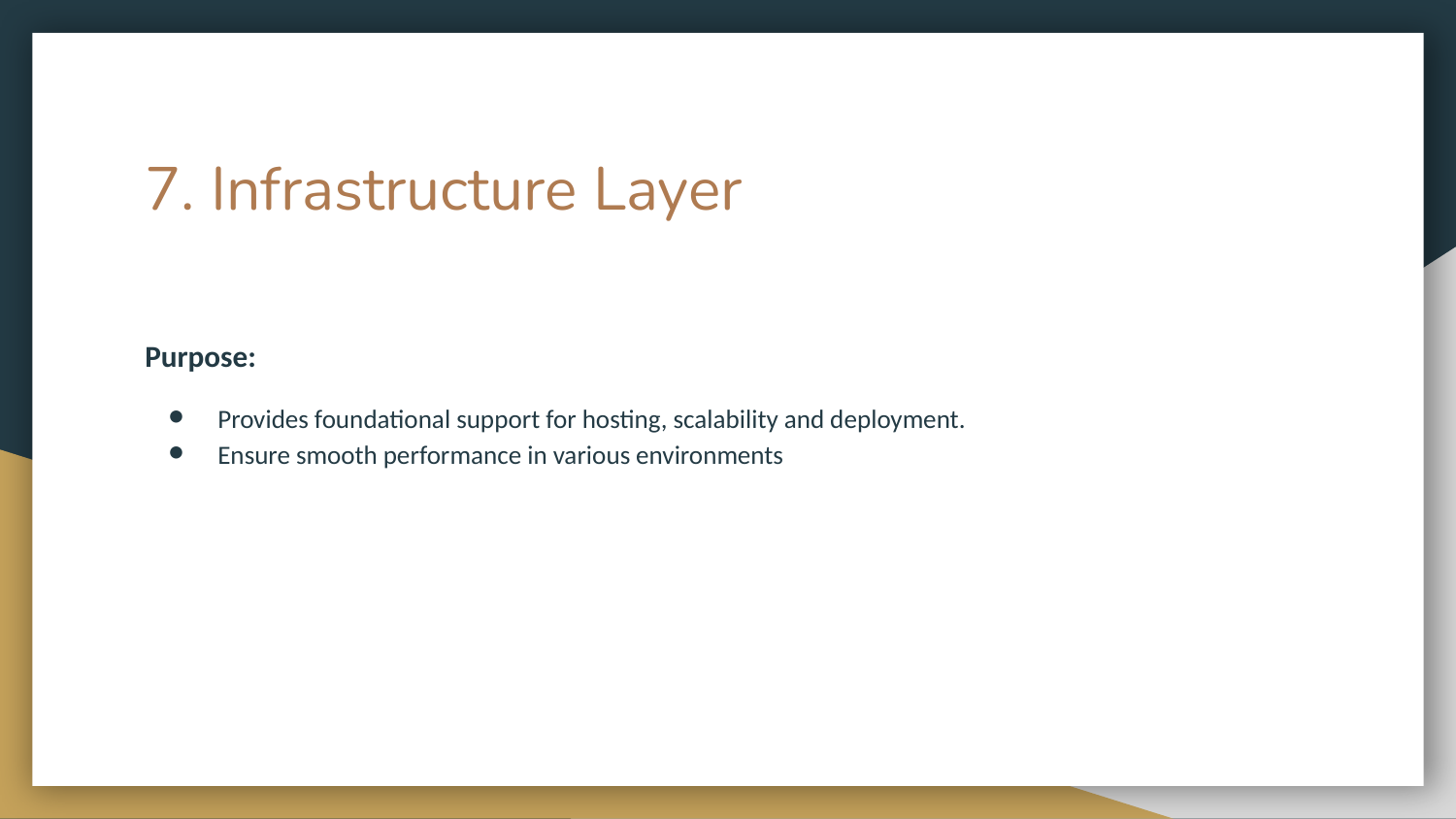

# 7. Infrastructure Layer
Purpose:
Provides foundational support for hosting, scalability and deployment.
Ensure smooth performance in various environments